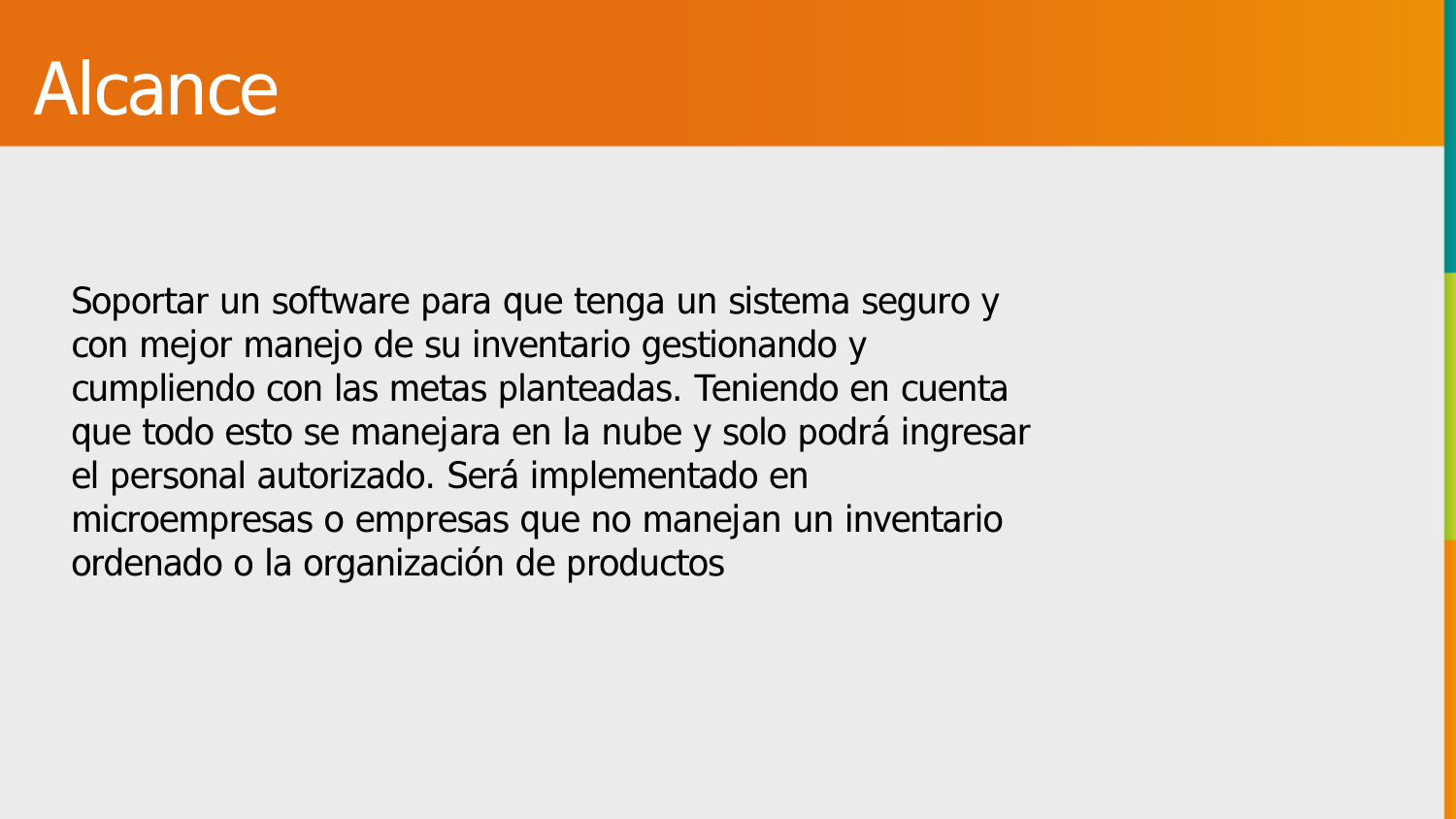

Alcance
Soportar un software para que tenga un sistema seguro y con mejor manejo de su inventario gestionando y cumpliendo con las metas planteadas. Teniendo en cuenta que todo esto se manejara en la nube y solo podrá ingresar el personal autorizado. Será implementado en microempresas o empresas que no manejan un inventario ordenado o la organización de productos